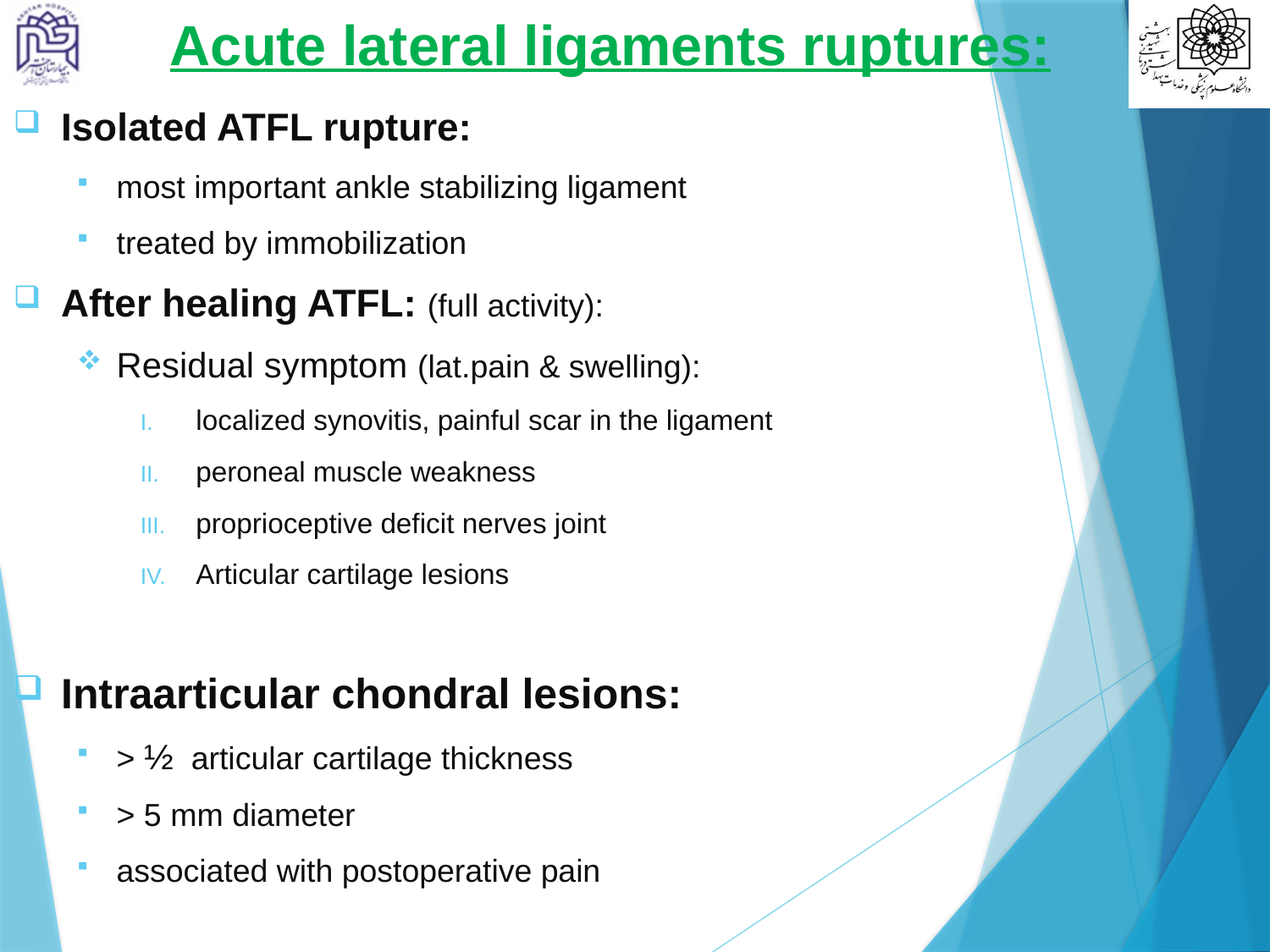

# Acute lateral ligaments ruptures:
Isolated ATFL rupture:
most important ankle stabilizing ligament
treated by immobilization
After healing ATFL: (full activity):
Residual symptom (lat.pain & swelling):
localized synovitis, painful scar in the ligament
peroneal muscle weakness
proprioceptive deficit nerves joint
Articular cartilage lesions

Intraarticular chondral lesions:
> ½  articular cartilage thickness
> 5 mm diameter
associated with postoperative pain